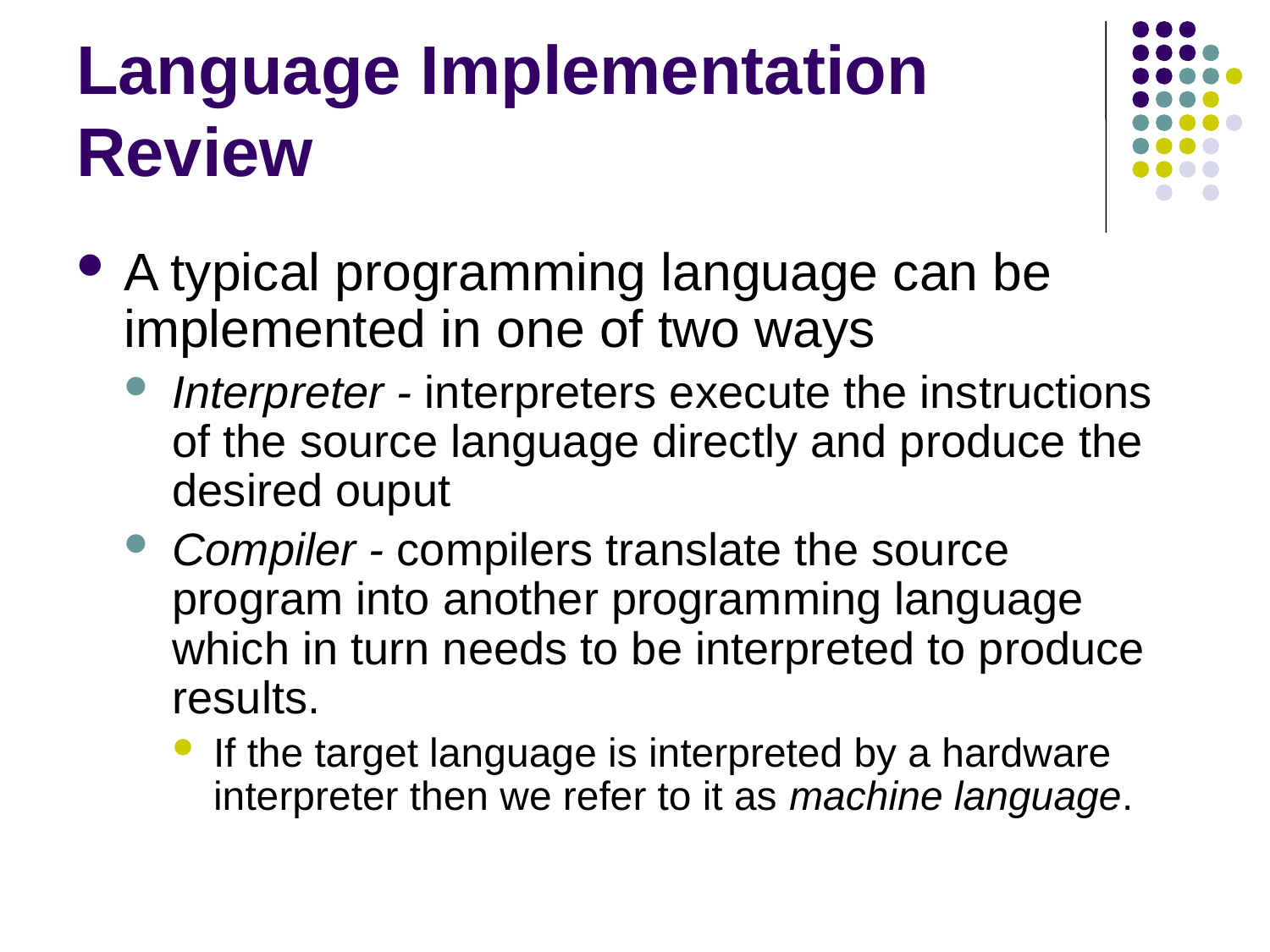

# Language Implementation Review
A typical programming language can be implemented in one of two ways
Interpreter - interpreters execute the instructions of the source language directly and produce the desired ouput
Compiler - compilers translate the source program into another programming language which in turn needs to be interpreted to produce results.
If the target language is interpreted by a hardware interpreter then we refer to it as machine language.